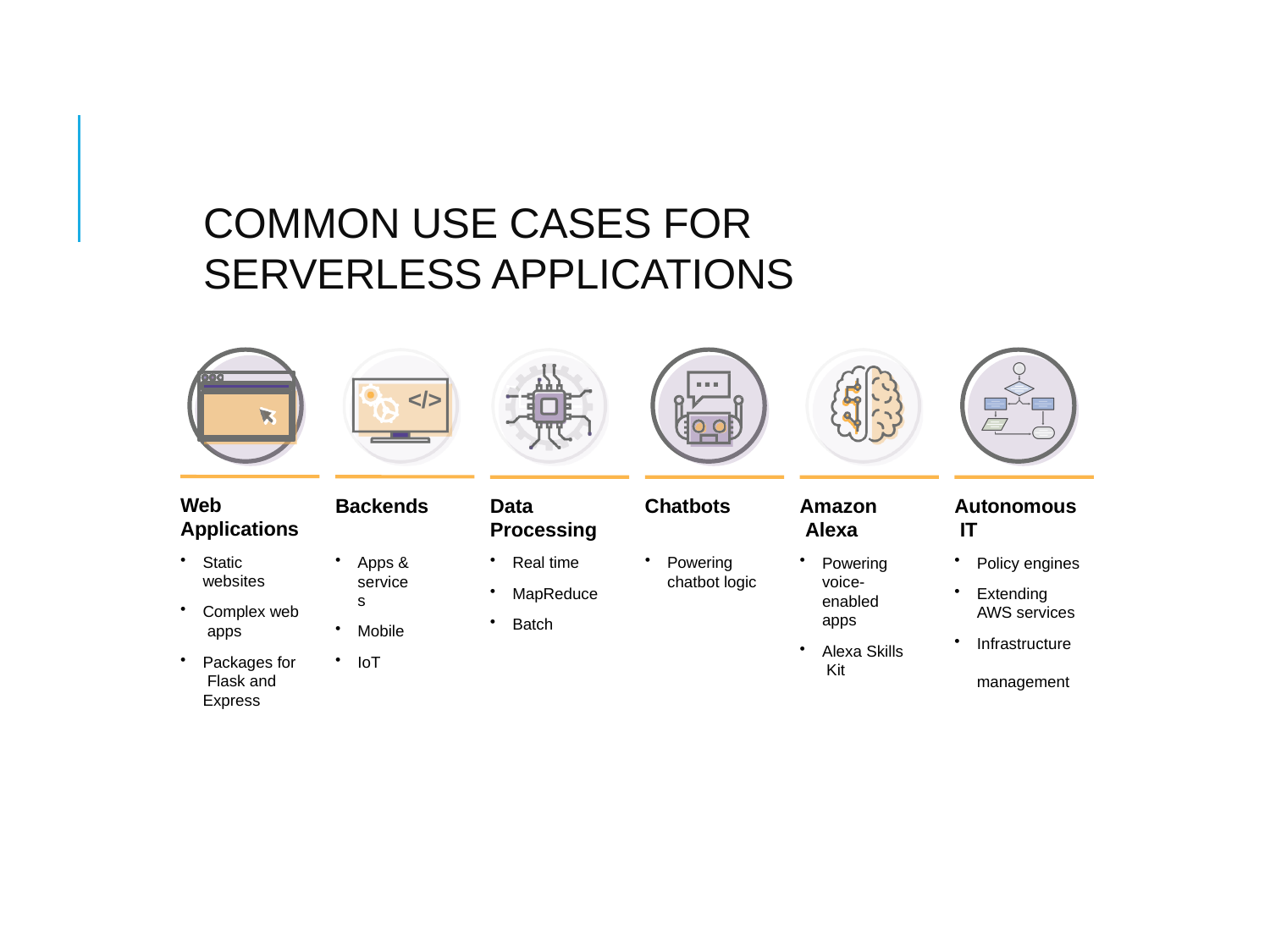

# Common use cases for Serverless Applications

</>

Web  Applications
Backends
Data  Processing
Chatbots
Autonomous  IT
Amazon  Alexa
Static  websites
Complex web  apps
Packages for  Flask and  Express
Apps &  services
Mobile
IoT
Policy engines
Extending  AWS services
Infrastructure  management
Real time
MapReduce
Batch
Powering  voice-enabled  apps
Alexa Skills  Kit
Powering  chatbot logic